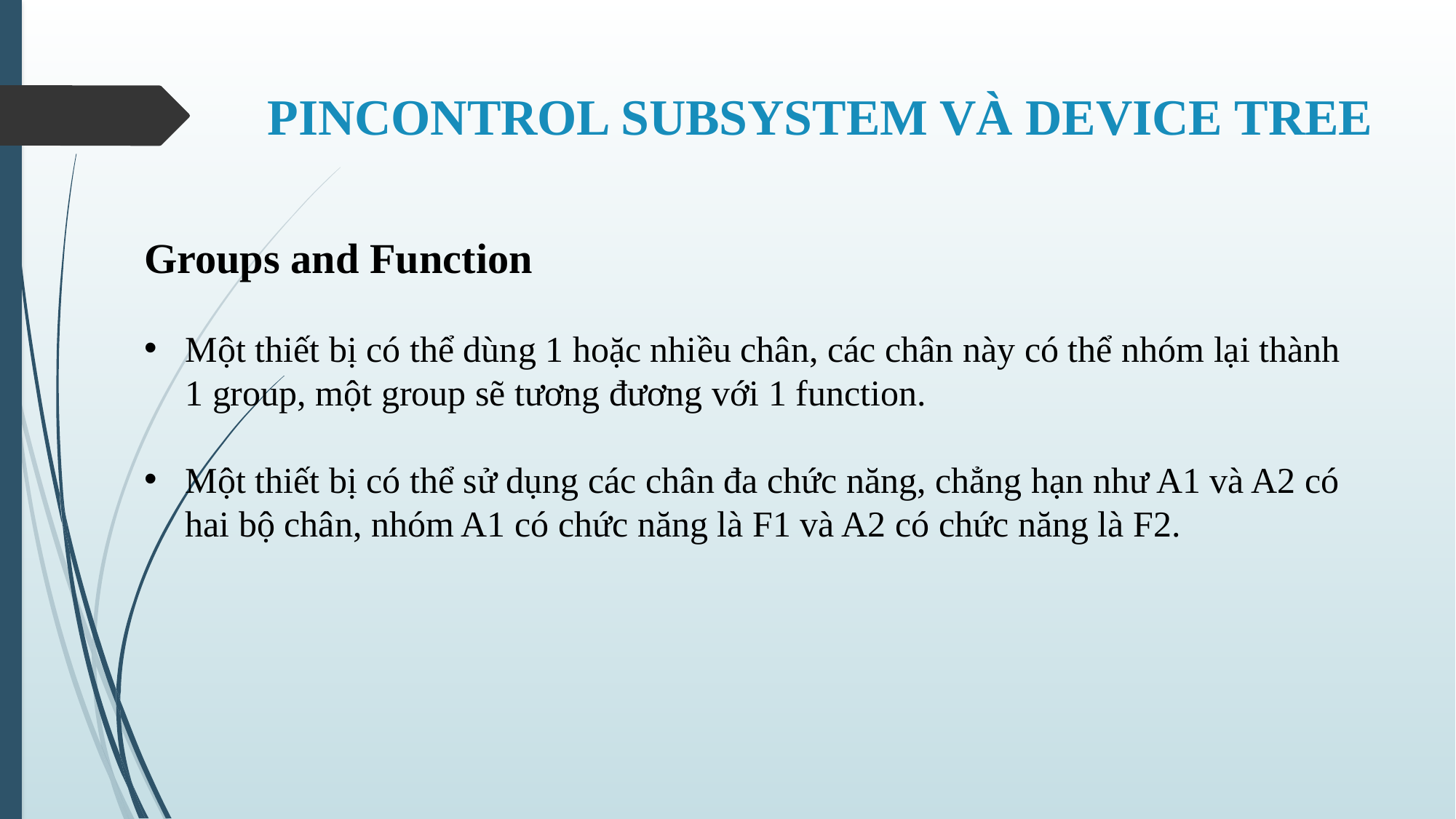

# PINCONTROL SUBSYSTEM VÀ DEVICE TREE
Groups and Function

Một thiết bị có thể dùng 1 hoặc nhiều chân, các chân này có thể nhóm lại thành 1 group, một group sẽ tương đương với 1 function.

Một thiết bị có thể sử dụng các chân đa chức năng, chẳng hạn như A1 và A2 có hai bộ chân, nhóm A1 có chức năng là F1 và A2 có chức năng là F2.